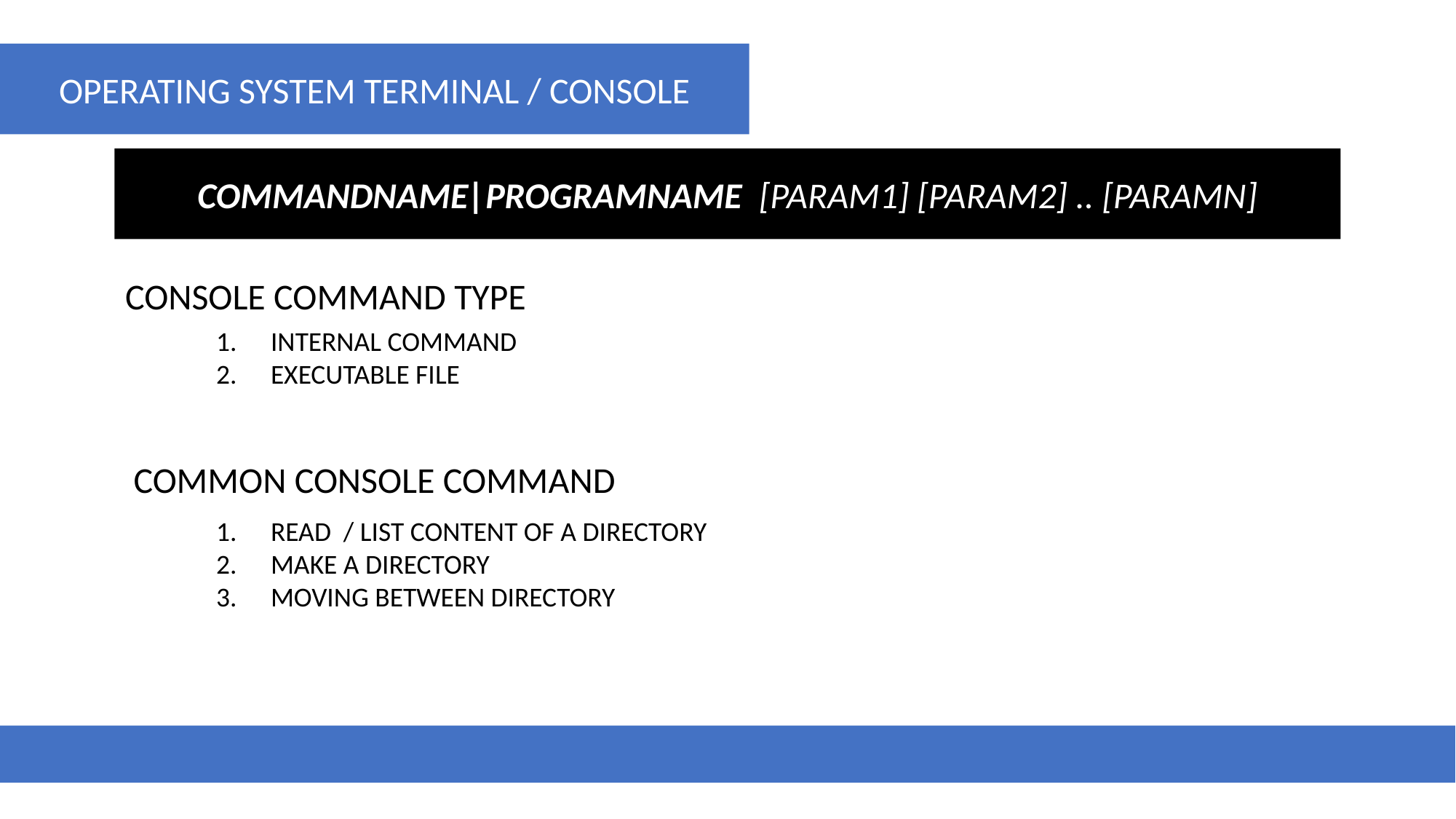

OPERATING SYSTEM TERMINAL / CONSOLE
COMMANDNAME|PROGRAMNAME  [PARAM1] [PARAM2] .. [PARAMN]
CONSOLE COMMAND TYPE
INTERNAL COMMAND
EXECUTABLE FILE
COMMON CONSOLE COMMAND
READ  / LIST CONTENT OF A DIRECTORY
MAKE A DIRECTORY
MOVING BETWEEN DIRECTORY